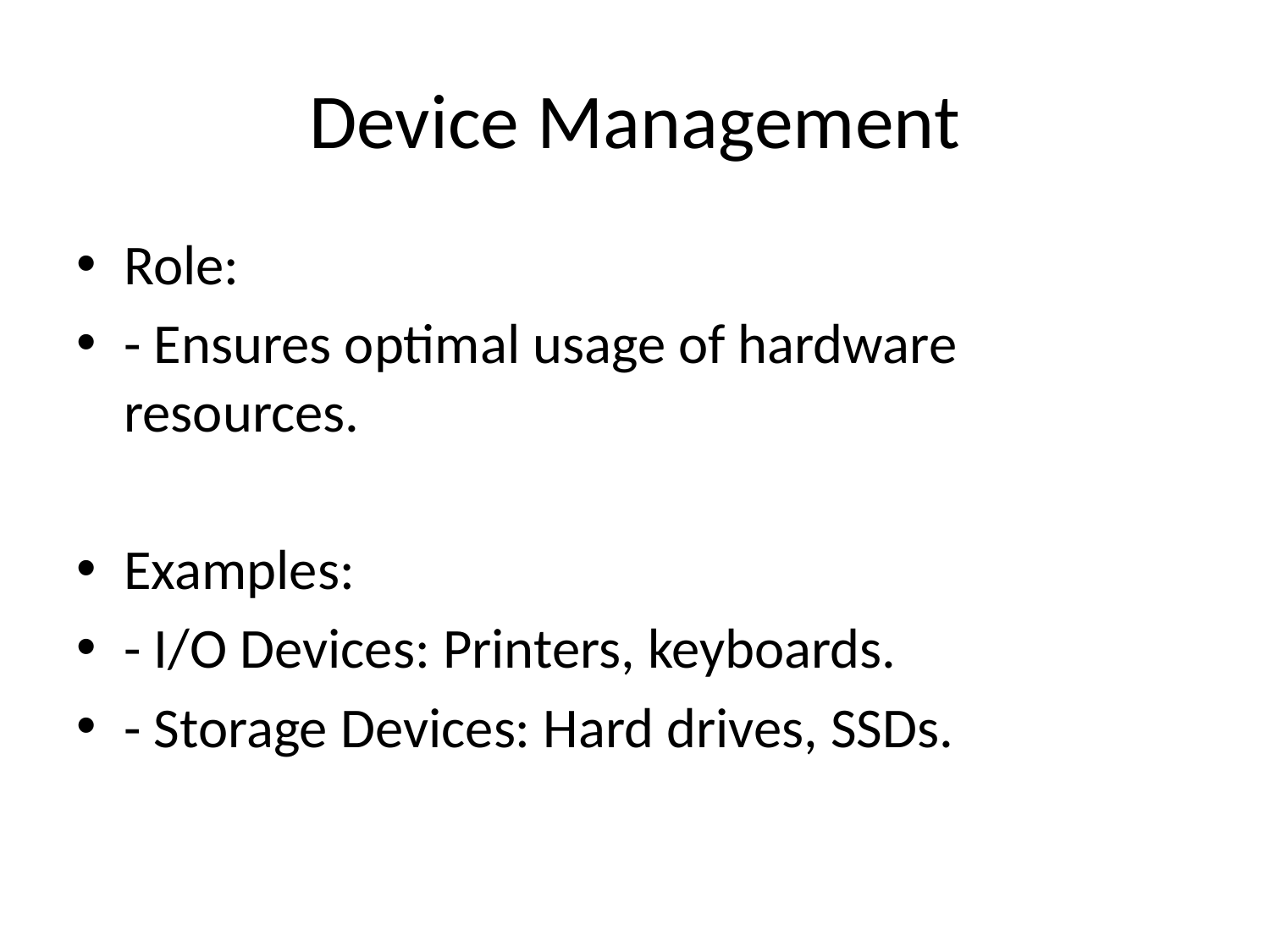

# Device Management
Role:
- Ensures optimal usage of hardware resources.

Examples:
- I/O Devices: Printers, keyboards.
- Storage Devices: Hard drives, SSDs.